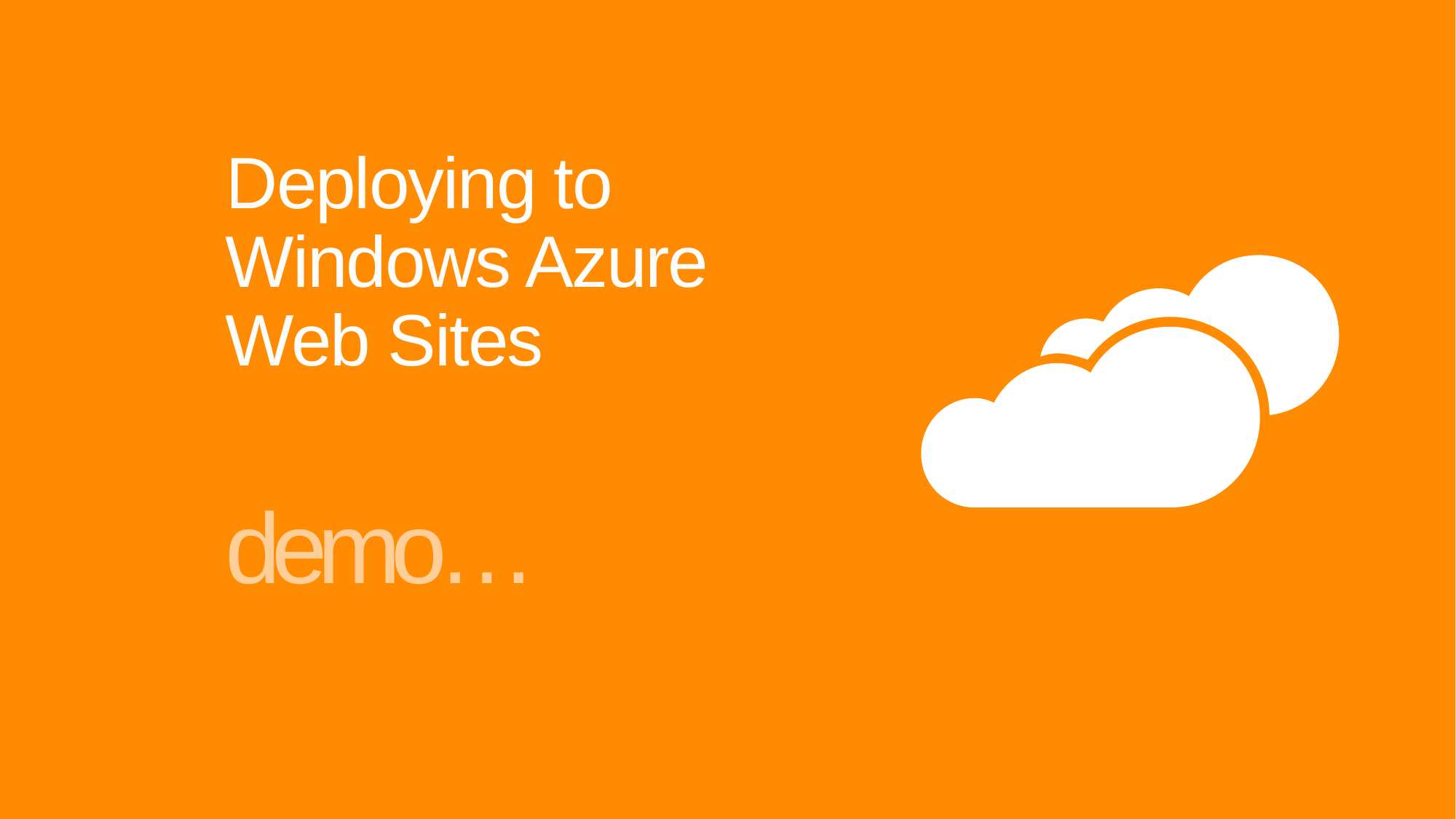

# Deploying to Windows Azure Web Sites
demo…